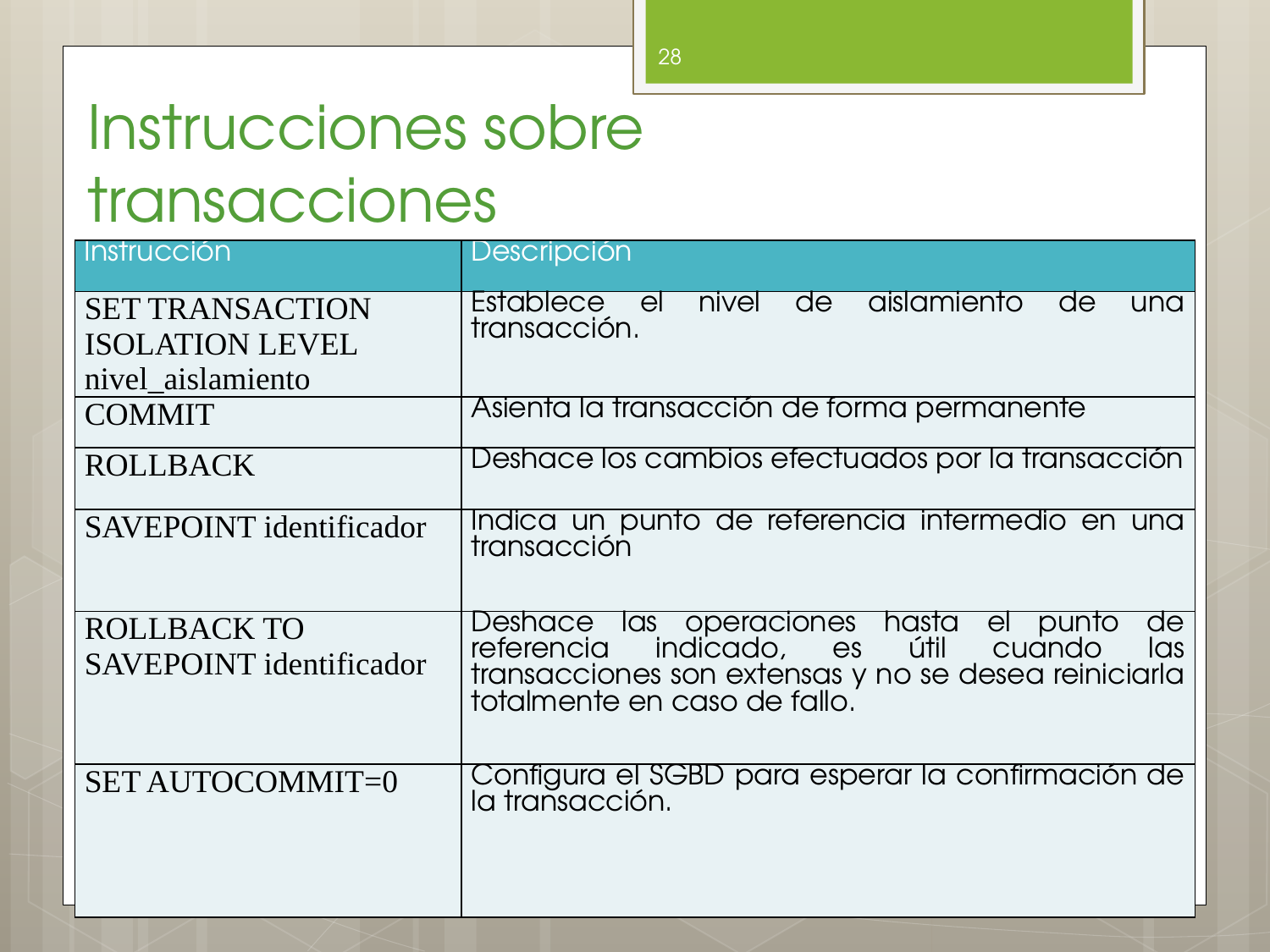

28
# Instrucciones sobre transacciones
| Instrucción | Descripción |
| --- | --- |
| SET TRANSACTION ISOLATION LEVEL nivel\_aislamiento | Establece el nivel de aislamiento de una transacción. |
| COMMIT | Asienta la transacción de forma permanente |
| ROLLBACK | Deshace los cambios efectuados por la transacción |
| SAVEPOINT identificador | Indica un punto de referencia intermedio en una transacción |
| ROLLBACK TO SAVEPOINT identificador | Deshace las operaciones hasta el punto de referencia indicado, es útil cuando las transacciones son extensas y no se desea reiniciarla totalmente en caso de fallo. |
| SET AUTOCOMMIT=0 | Configura el SGBD para esperar la confirmación de la transacción. |